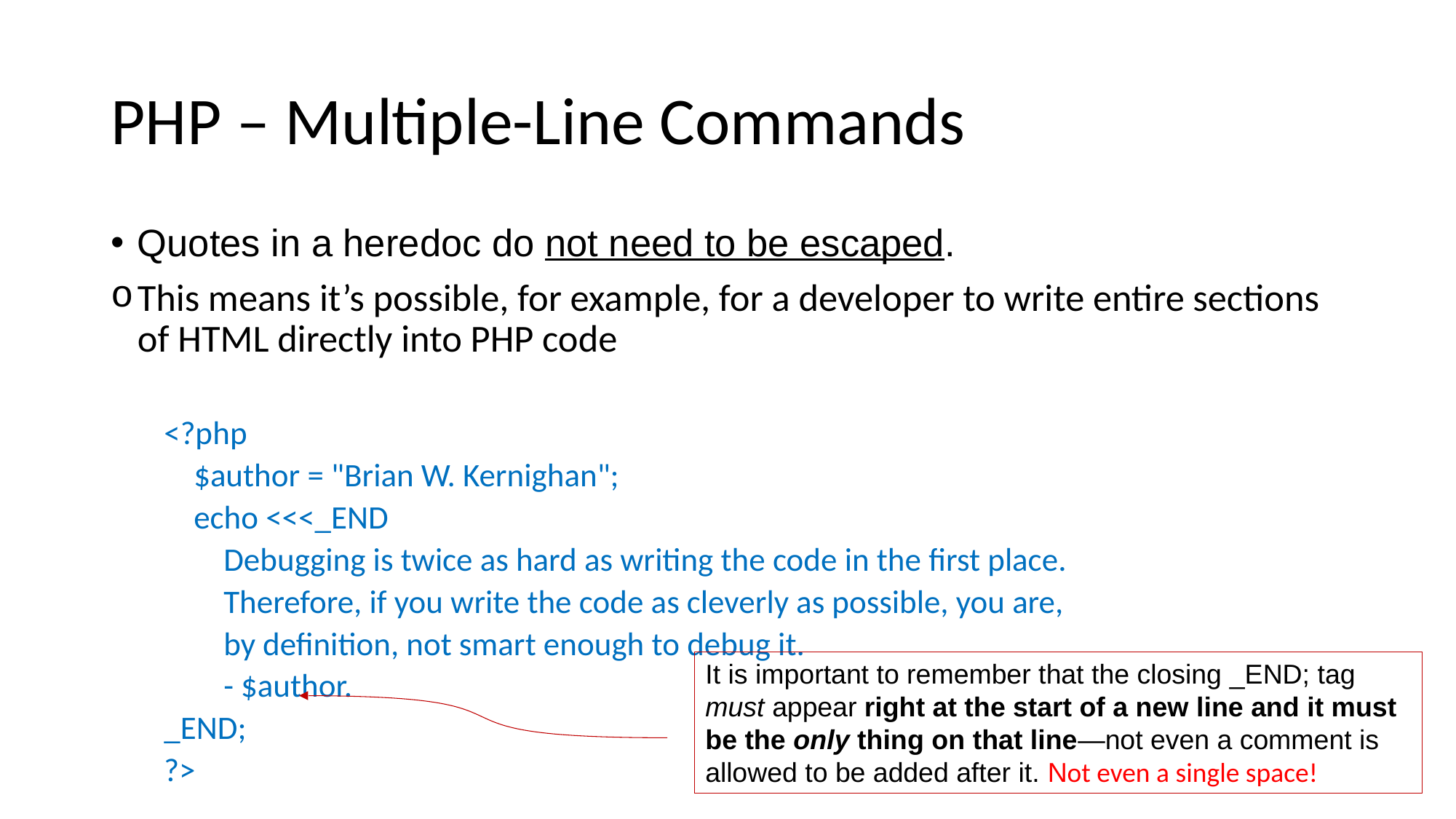

# PHP – Multiple-Line Commands
Quotes in a heredoc do not need to be escaped.
This means it’s possible, for example, for a developer to write entire sections of HTML directly into PHP code

<?php
    $author = "Brian W. Kernighan";
    echo <<<_END
        Debugging is twice as hard as writing the code in the first place.
        Therefore, if you write the code as cleverly as possible, you are,
        by definition, not smart enough to debug it.
        - $author.
_END;
?>
It is important to remember that the closing _END; tag must appear right at the start of a new line and it must be the only thing on that line—not even a comment is allowed to be added after it. Not even a single space!